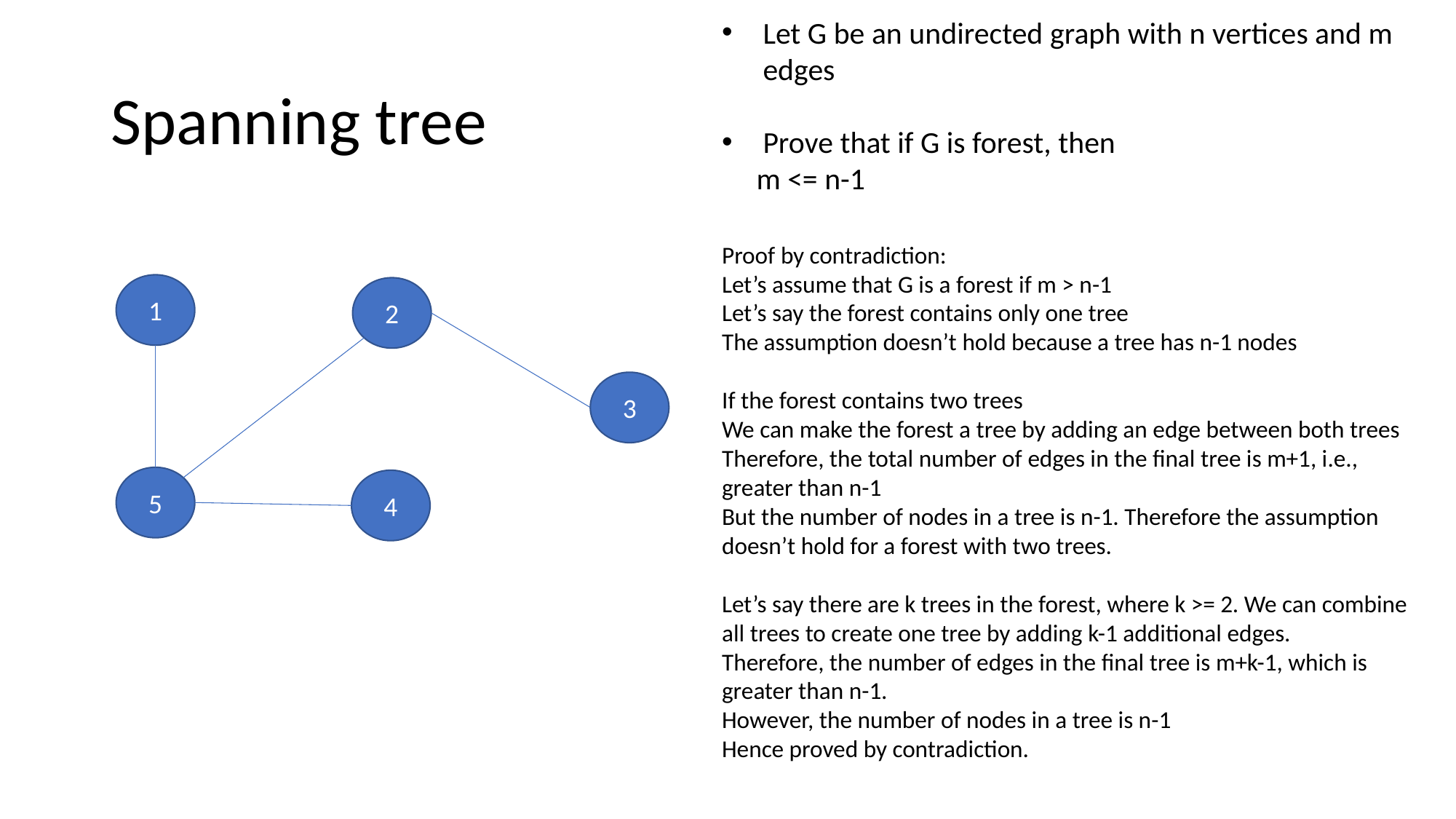

Let G be an undirected graph with n vertices and m edges

Prove that if G is forest, then
     m <= n-1

Proof by contradiction:
Let’s assume that G is a forest if m > n-1
Let’s say the forest contains only one tree
The assumption doesn’t hold because a tree has n-1 nodes

If the forest contains two trees
We can make the forest a tree by adding an edge between both trees
Therefore, the total number of edges in the final tree is m+1, i.e., greater than n-1
But the number of nodes in a tree is n-1. Therefore the assumption doesn’t hold for a forest with two trees.

Let’s say there are k trees in the forest, where k >= 2. We can combine all trees to create one tree by adding k-1 additional edges.
Therefore, the number of edges in the final tree is m+k-1, which is greater than n-1.
However, the number of nodes in a tree is n-1
Hence proved by contradiction.
# Spanning tree
1
2
3
5
4